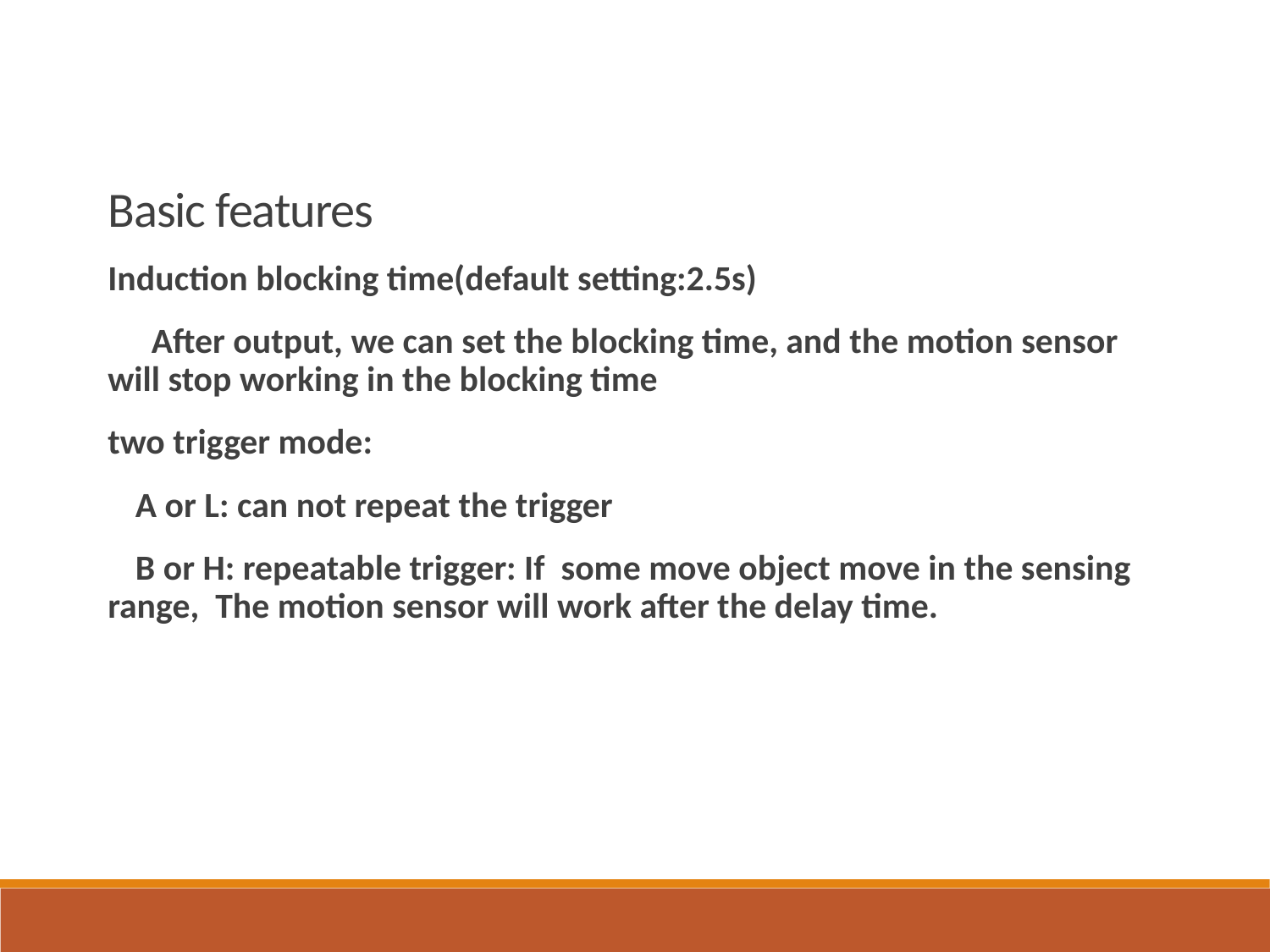

Basic features
Induction blocking time(default setting:2.5s)
       After output, we can set the blocking time, and the motion sensor will stop working in the blocking time
two trigger mode:
     A or L: can not repeat the trigger
     B or H: repeatable trigger: If  some move object move in the sensing range,  The motion sensor will work after the delay time.